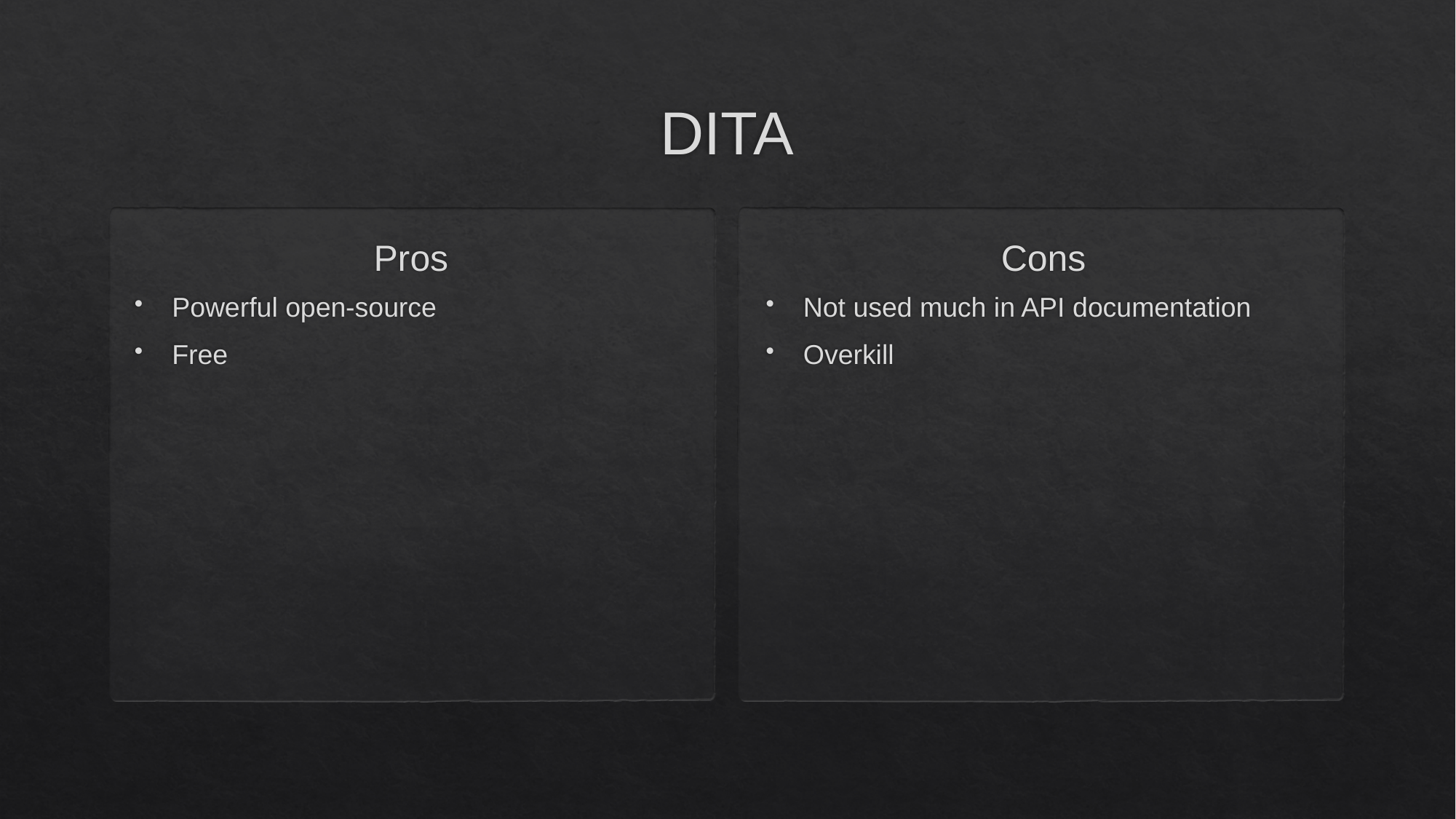

# DITA
Pros
Cons
Powerful open-source
Free
Not used much in API documentation
Overkill